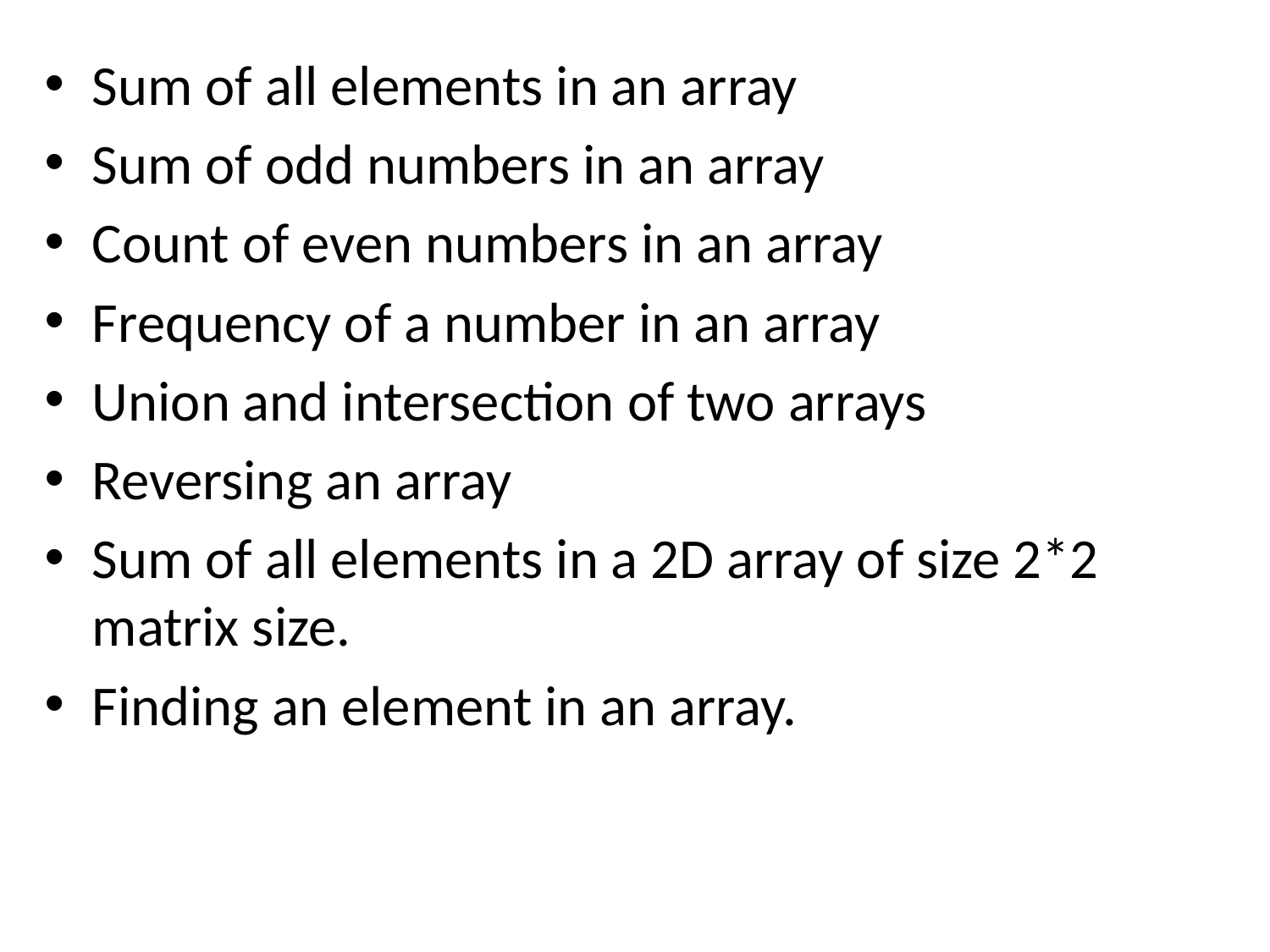

Sum of all elements in an array
Sum of odd numbers in an array
Count of even numbers in an array
Frequency of a number in an array
Union and intersection of two arrays
Reversing an array
Sum of all elements in a 2D array of size 2*2 matrix size.
Finding an element in an array.